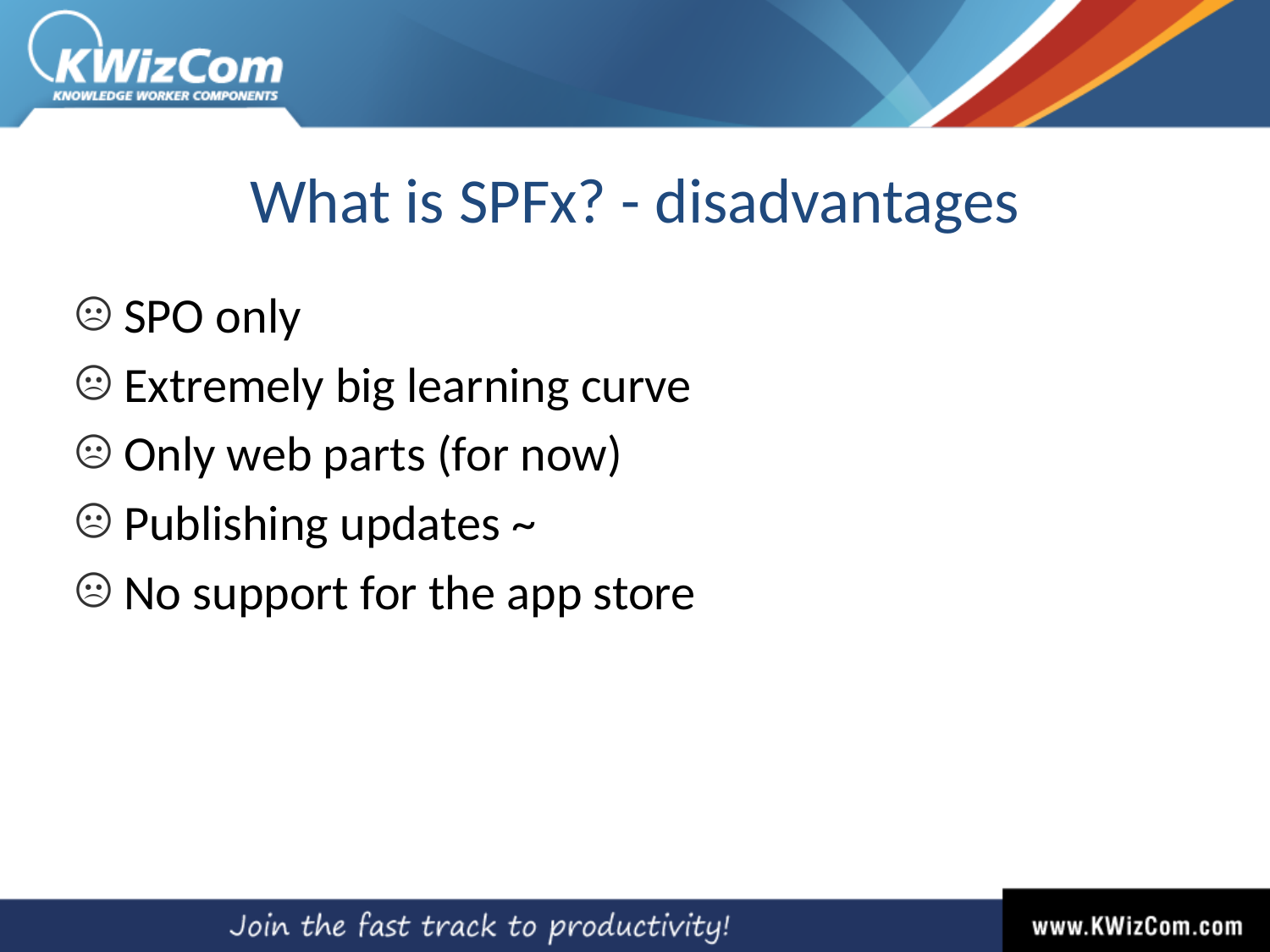

# What is SPFx? - disadvantages
SPO only
Extremely big learning curve
Only web parts (for now)
Publishing updates ~
No support for the app store